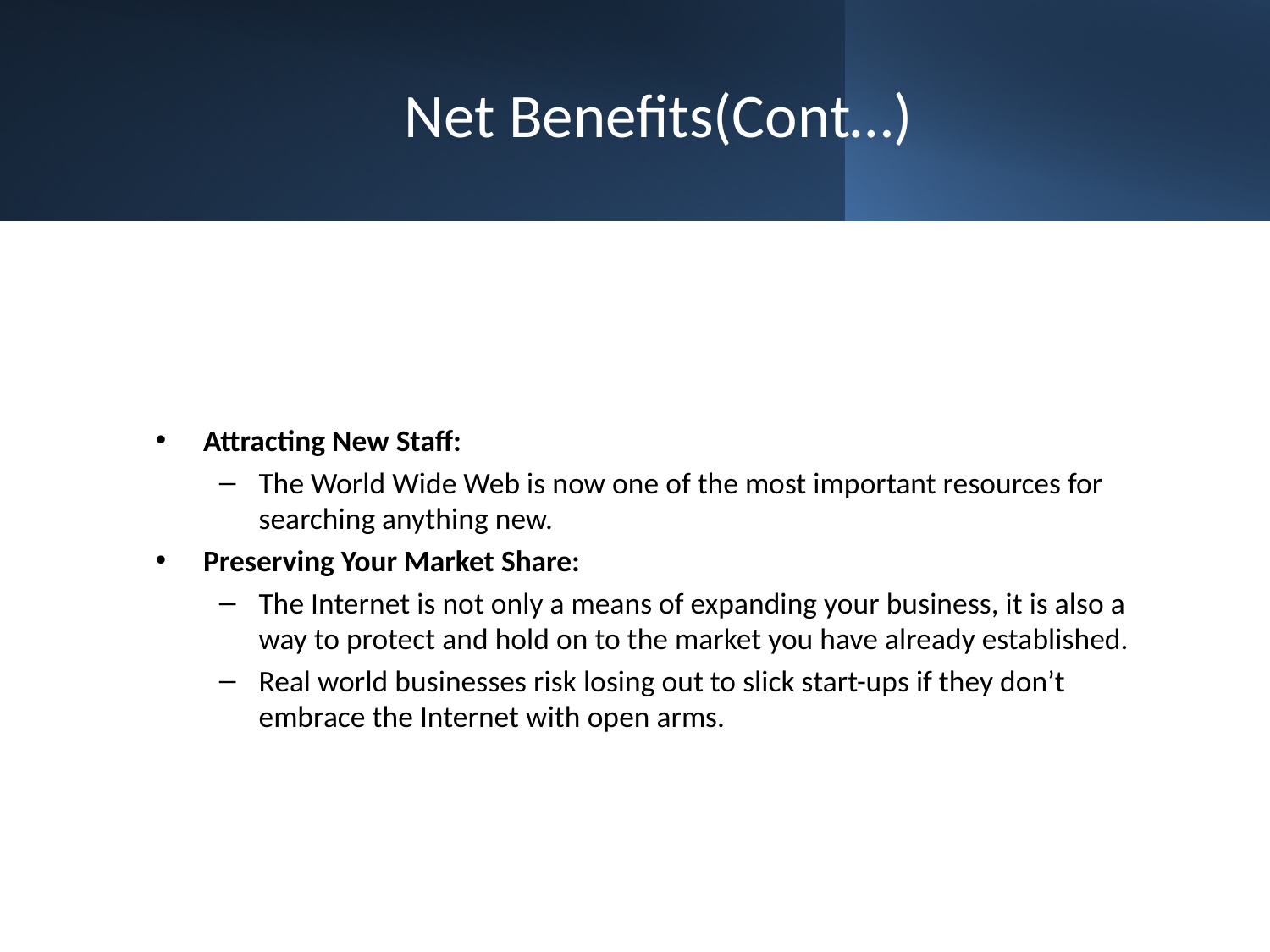

# Net Benefits(Cont…)
Attracting New Staff:
The World Wide Web is now one of the most important resources for searching anything new.
Preserving Your Market Share:
The Internet is not only a means of expanding your business, it is also a way to protect and hold on to the market you have already established.
Real world businesses risk losing out to slick start-ups if they don’t embrace the Internet with open arms.